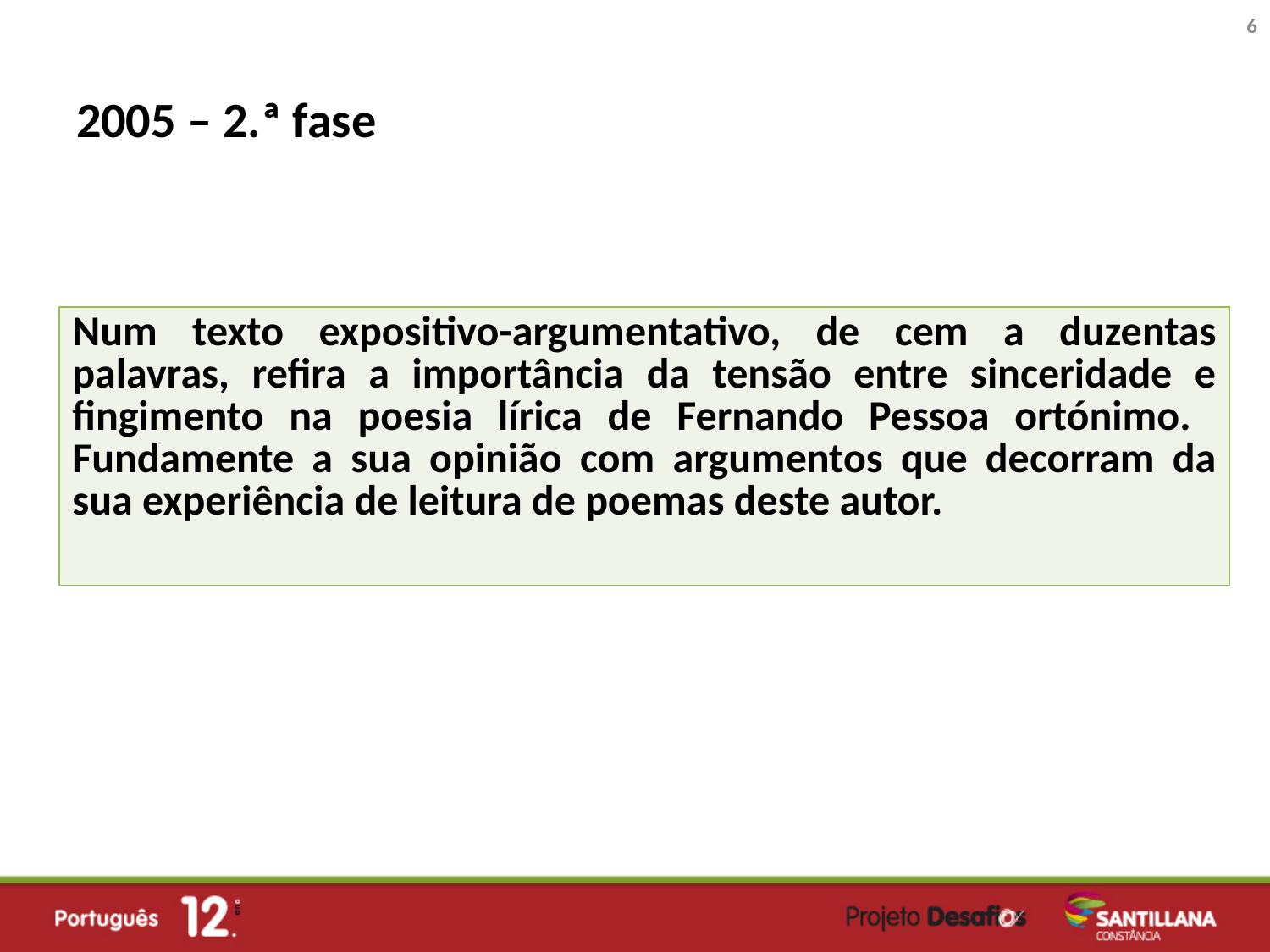

6
# 2005 – 2.ª fase
| Num texto expositivo-argumentativo, de cem a duzentas palavras, refira a importância da tensão entre sinceridade e fingimento na poesia lírica de Fernando Pessoa ortónimo. Fundamente a sua opinião com argumentos que decorram da sua experiência de leitura de poemas deste autor. |
| --- |